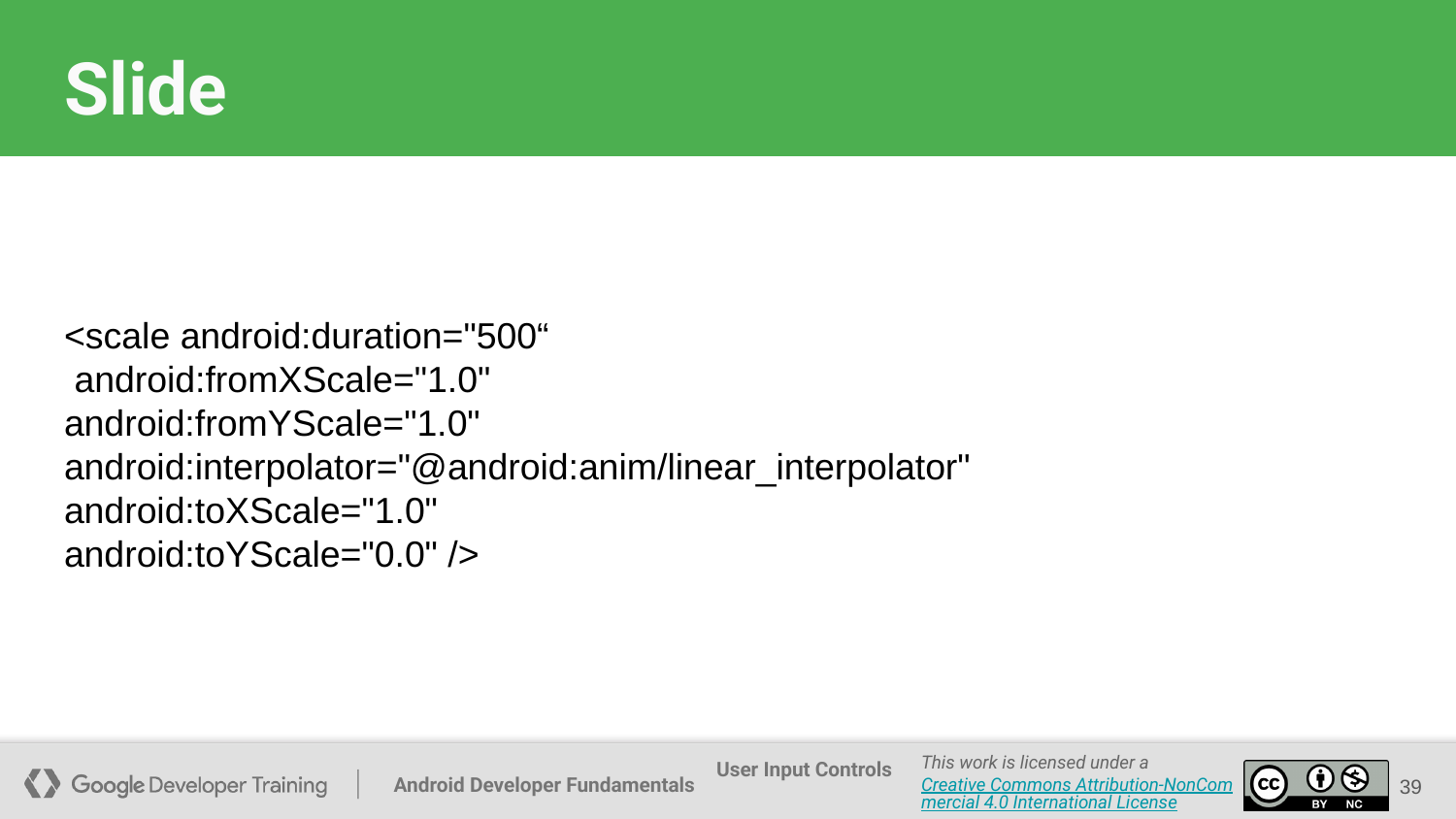

# Slide
<scale android:duration="500“
 android:fromXScale="1.0"
android:fromYScale="1.0"
android:interpolator="@android:anim/linear_interpolator"
android:toXScale="1.0"
android:toYScale="0.0" />
39